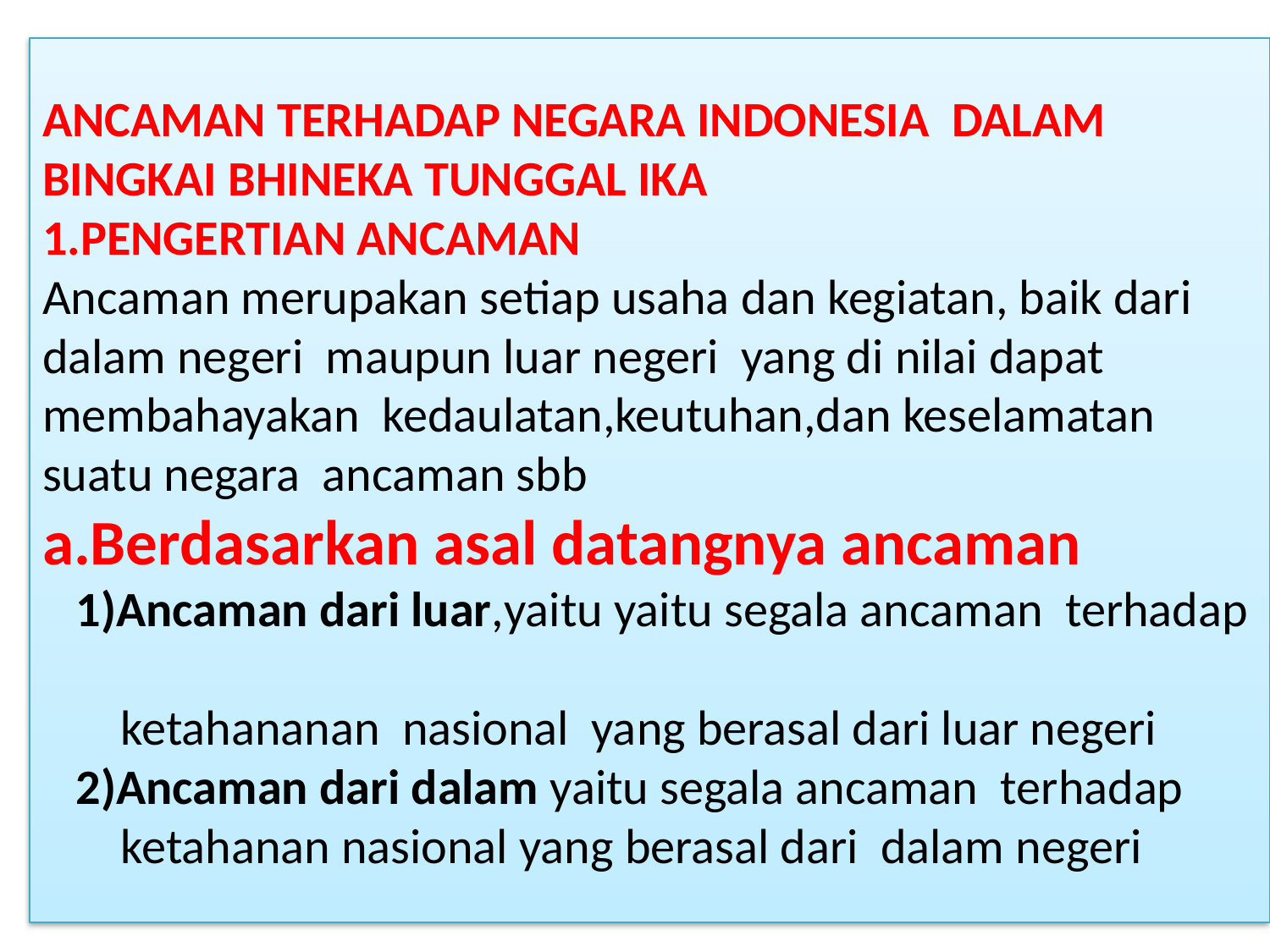

# ANCAMAN TERHADAP NEGARA INDONESIA  DALAM BINGKAI BHINEKA TUNGGAL IKA 1.PENGERTIAN ANCAMAN Ancaman merupakan setiap usaha dan kegiatan, baik dari dalam negeri  maupun luar negeri  yang di nilai dapat  membahayakan  kedaulatan,keutuhan,dan keselamatan suatu negara  ancaman sbb a.Berdasarkan asal datangnya ancaman 1)Ancaman dari luar,yaitu yaitu segala ancaman  terhadap ketahananan  nasional  yang berasal dari luar negeri 2)Ancaman dari dalam yaitu segala ancaman  terhadap ketahanan nasional yang berasal dari  dalam negeri